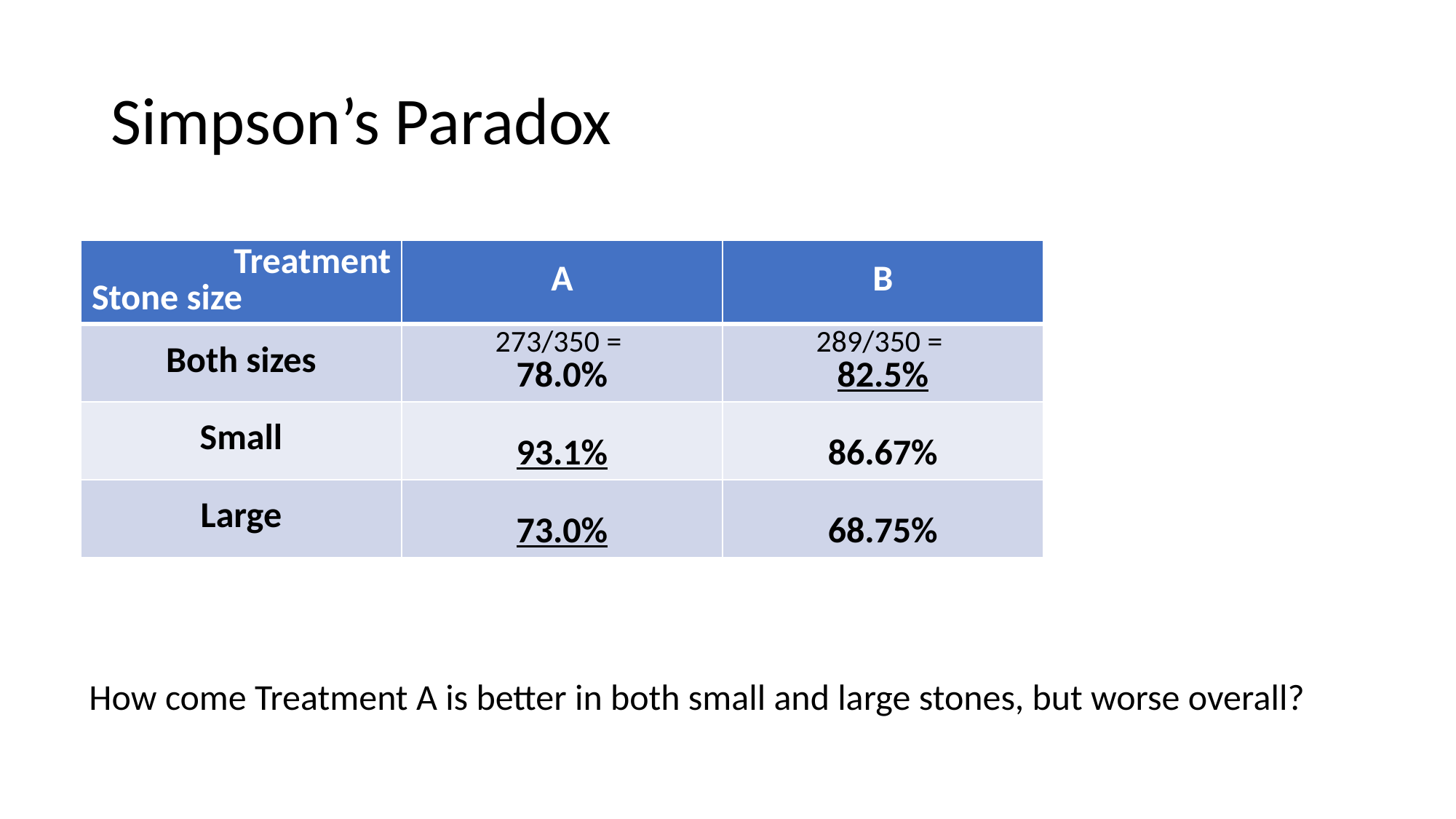

# Simpson’s Paradox
| Treatment Stone size | A | B |
| --- | --- | --- |
| Both sizes | 273/350 = 78.0% | 289/350 = 82.5% |
| Small | 93.1% | 86.67% |
| Large | 73.0% | 68.75% |

How come Treatment A is better in both small and large stones, but worse overall?